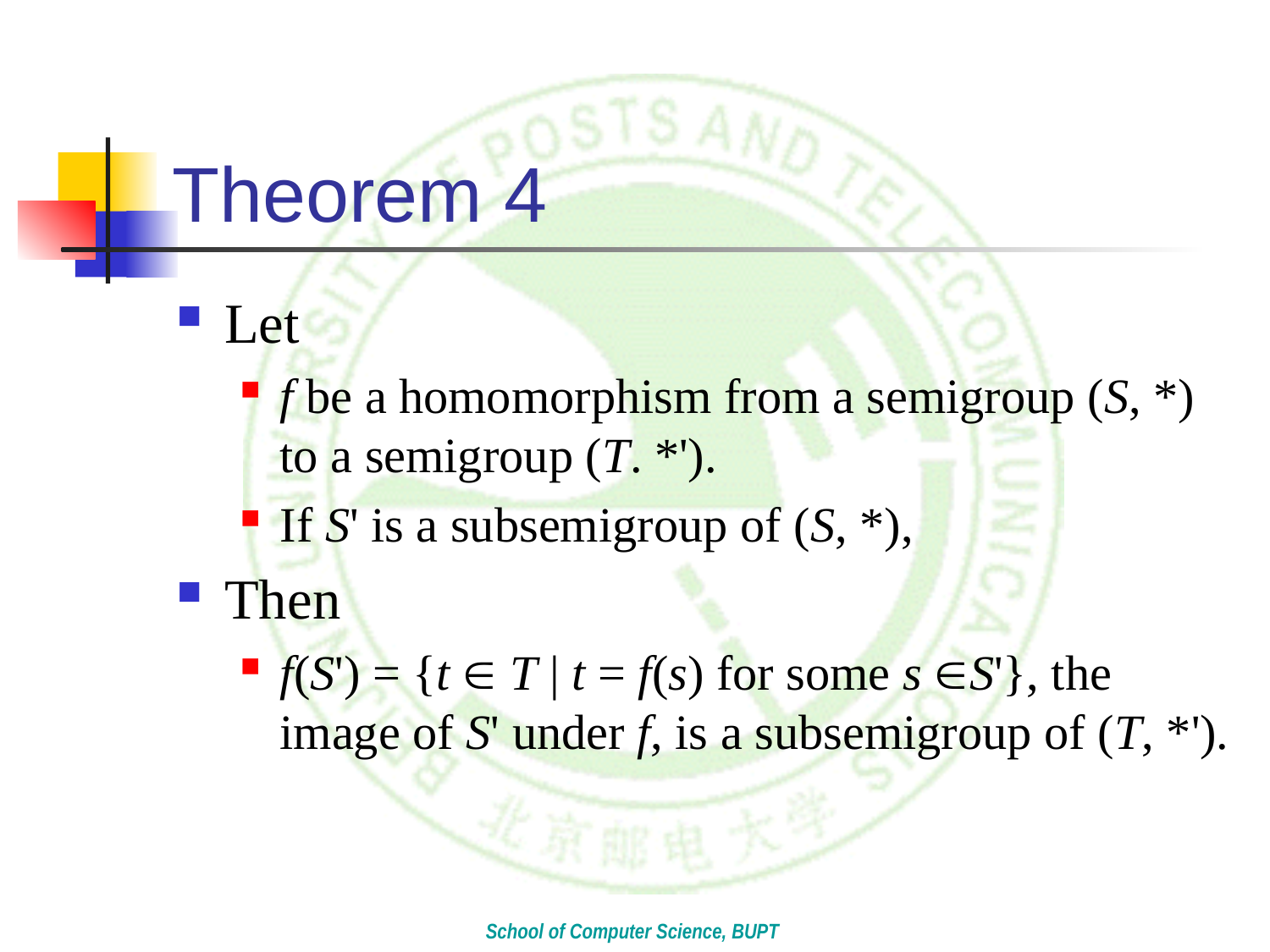

# Theorem 4
Let
f be a homomorphism from a semigroup (S, *) to a semigroup (T. *').
If S' is a subsemigroup of (S, *),
Then
f(S') = {t ∈ T | t = f(s) for some s ∈S'}, the image of S' under f, is a subsemigroup of (T, *').
School of Computer Science, BUPT

41